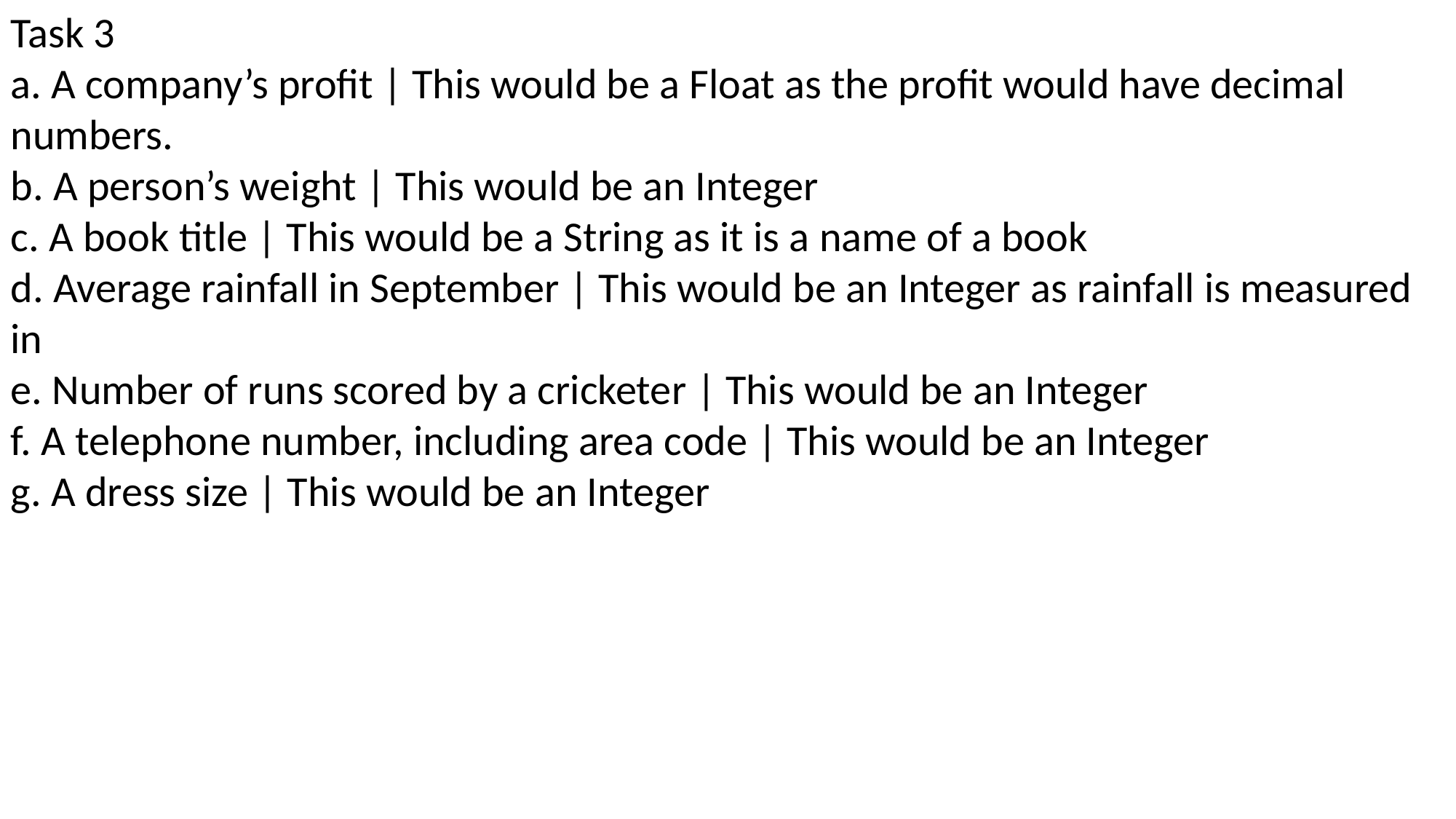

Task 3
a. A company’s profit | This would be a Float as the profit would have decimal numbers.
b. A person’s weight | This would be an Integer
c. A book title | This would be a String as it is a name of a book
d. Average rainfall in September | This would be an Integer as rainfall is measured in
e. Number of runs scored by a cricketer | This would be an Integer
f. A telephone number, including area code | This would be an Integer
g. A dress size | This would be an Integer